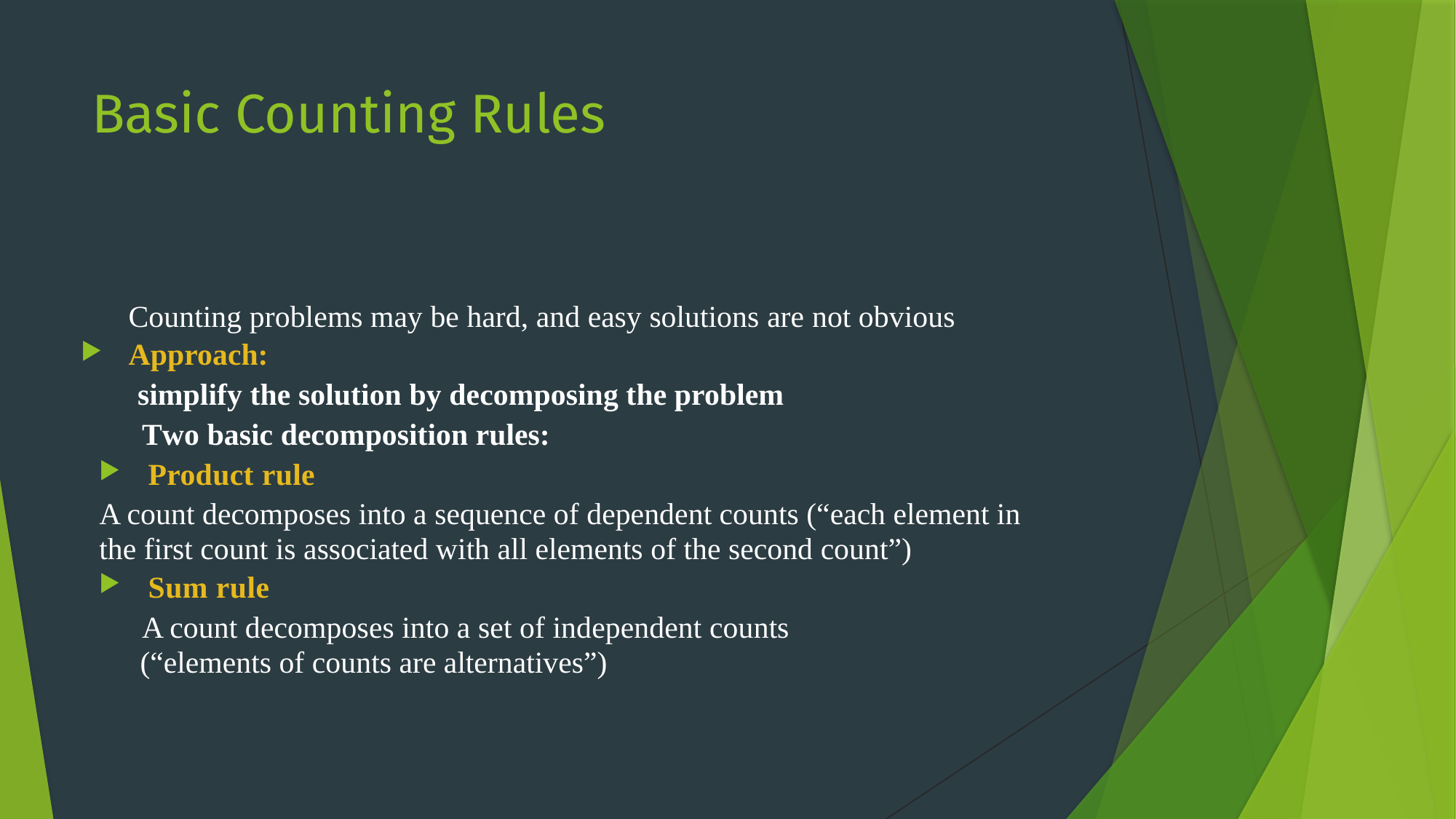

# Basic Counting Rules

  Counting problems may be hard, and easy solutions are not obvious
  Approach:
     simplify the solution by decomposing the problem
        Two basic decomposition rules:
 Product rule
A count decomposes into a sequence of dependent counts (“each element in  the first count is associated with all elements of the second count”)
 Sum rule
  A count decomposes into a set of independent counts
(“elements of counts are alternatives”)